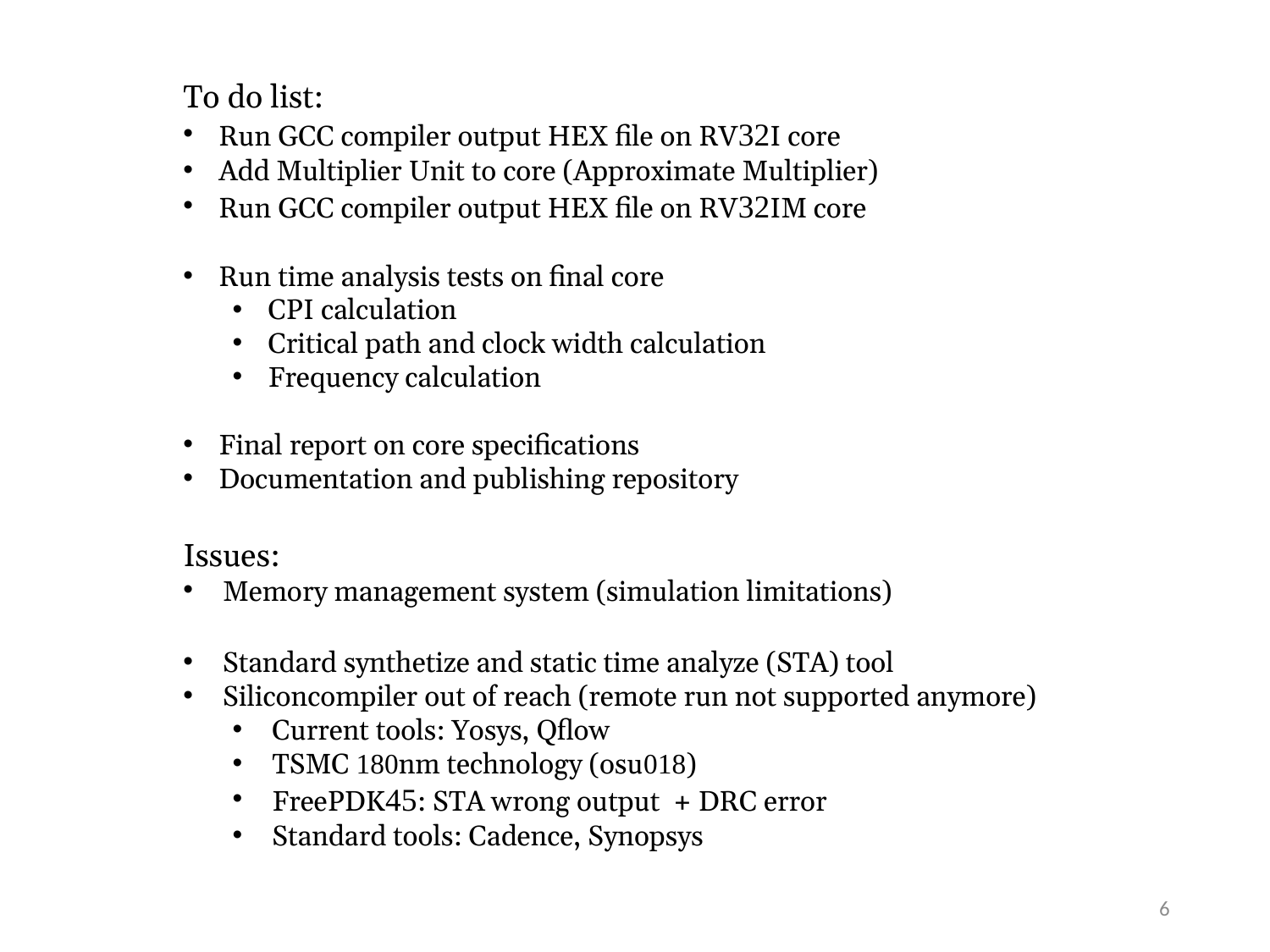

To do list:
Run GCC compiler output HEX file on RV32I core
Add Multiplier Unit to core (Approximate Multiplier)
Run GCC compiler output HEX file on RV32IM core

Run time analysis tests on final core
CPI calculation
Critical path and clock width calculation
Frequency calculation

Final report on core specifications
Documentation and publishing repository
Issues:
Memory management system (simulation limitations)

Standard synthetize and static time analyze (STA) tool
Siliconcompiler out of reach (remote run not supported anymore)
Current tools: Yosys, Qflow
TSMC 180nm technology (osu018)
FreePDK45: STA wrong output  + DRC error
Standard tools: Cadence, Synopsys
6